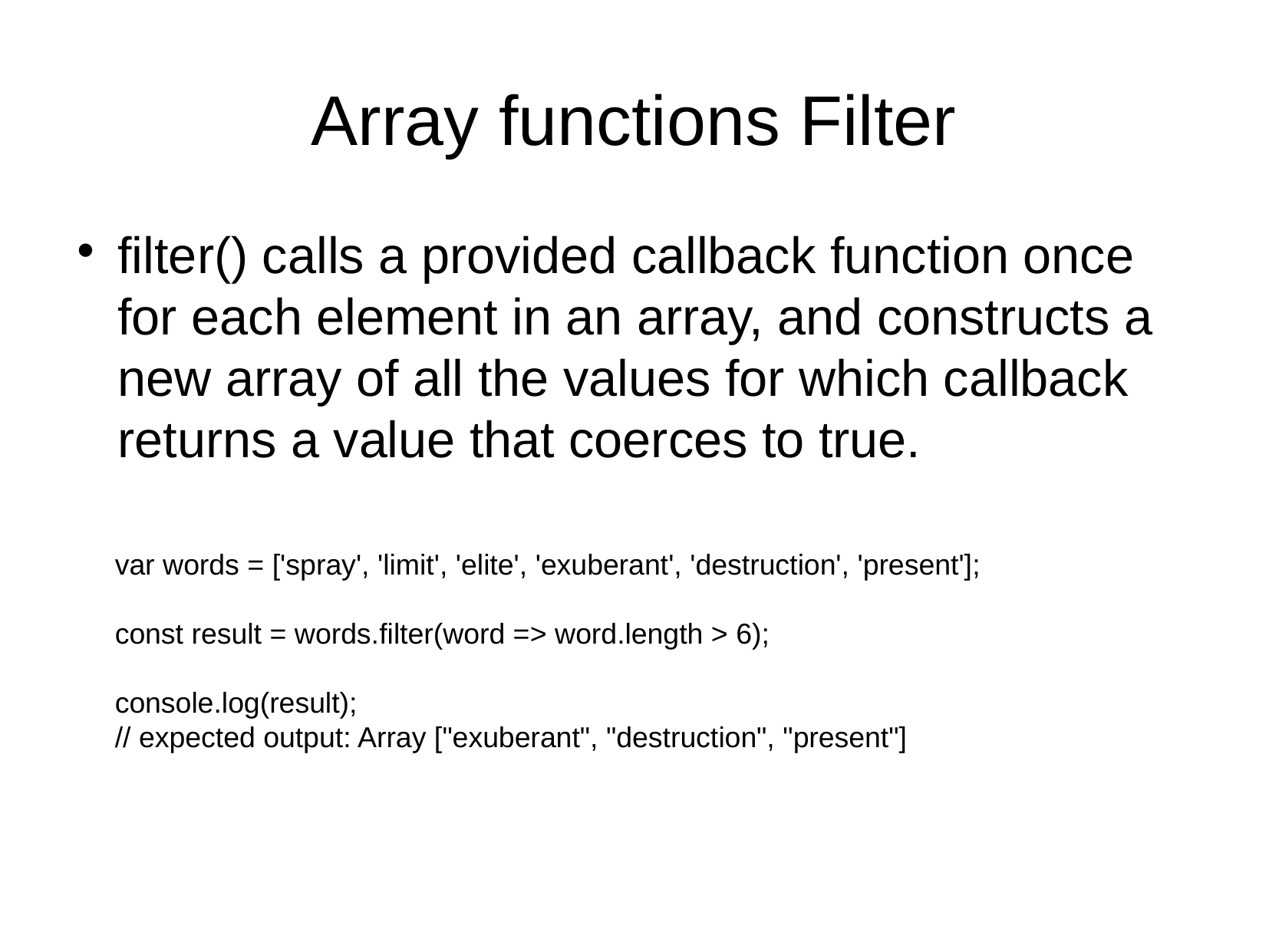

Array functions Filter
filter() calls a provided callback function once for each element in an array, and constructs a new array of all the values for which callback returns a value that coerces to true.
var words = ['spray', 'limit', 'elite', 'exuberant', 'destruction', 'present'];

const result = words.filter(word => word.length > 6);

console.log(result);
// expected output: Array ["exuberant", "destruction", "present"]